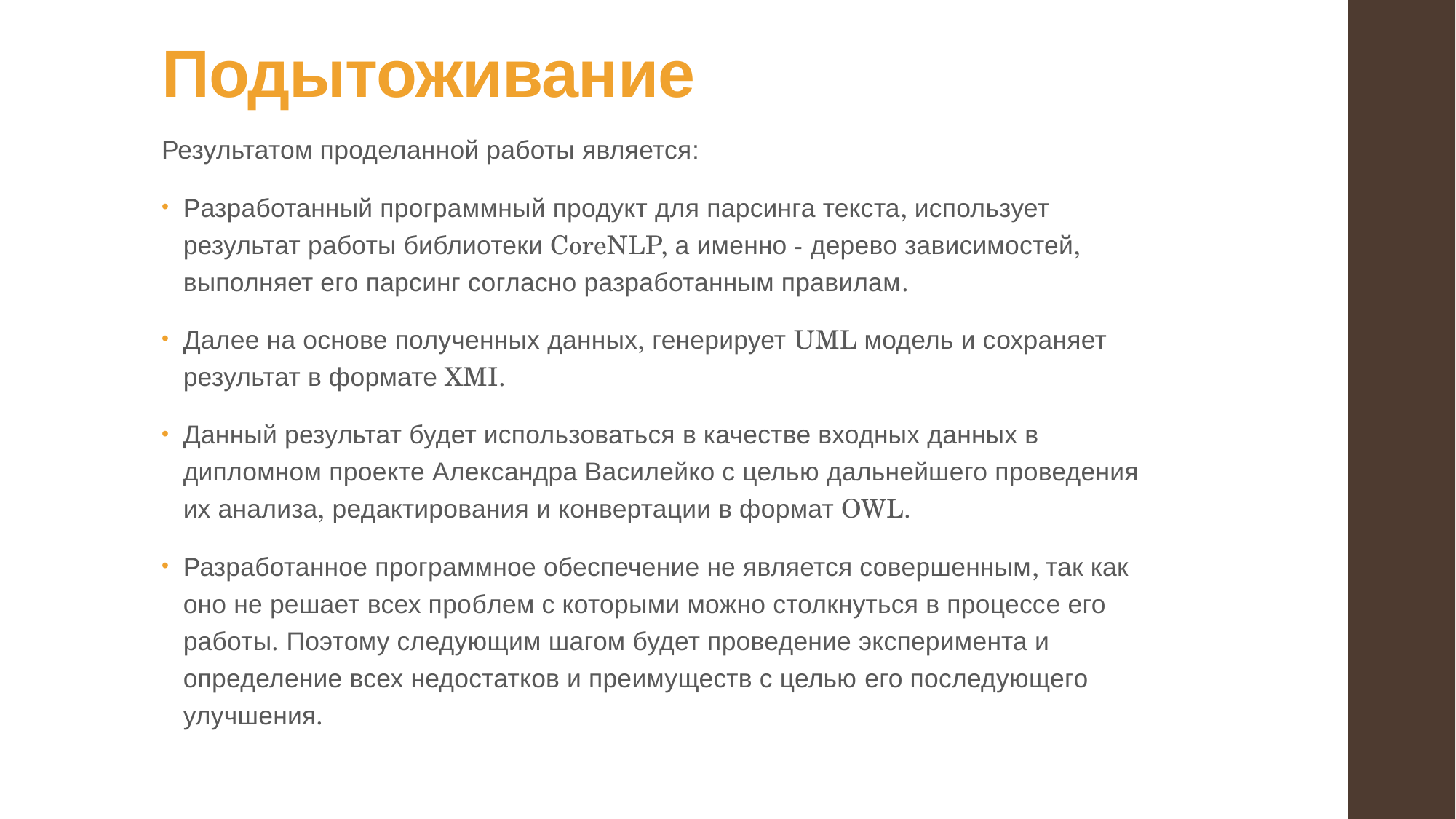

# Подытоживание
Результатом проделанной работы является:
Разработанный программный продукт для парсинга текста, использует результат работы библиотеки CoreNLP, а именно - дерево зависимостей, выполняет его парсинг согласно разработанным правилам.
Далее на основе полученных данных, генерирует UML модель и сохраняет результат в формате XMI.
Данный результат будет использоваться в качестве входных данных в дипломном проекте Александра Василейко с целью дальнейшего проведения их анализа, редактирования и конвертации в формат OWL.
Разработанное программное обеспечение не является совершенным, так как оно не решает всех проблем с которыми можно столкнуться в процессе его работы. Поэтому следующим шагом будет проведение эксперимента и определение всех недостатков и преимуществ с целью его последующего улучшения.